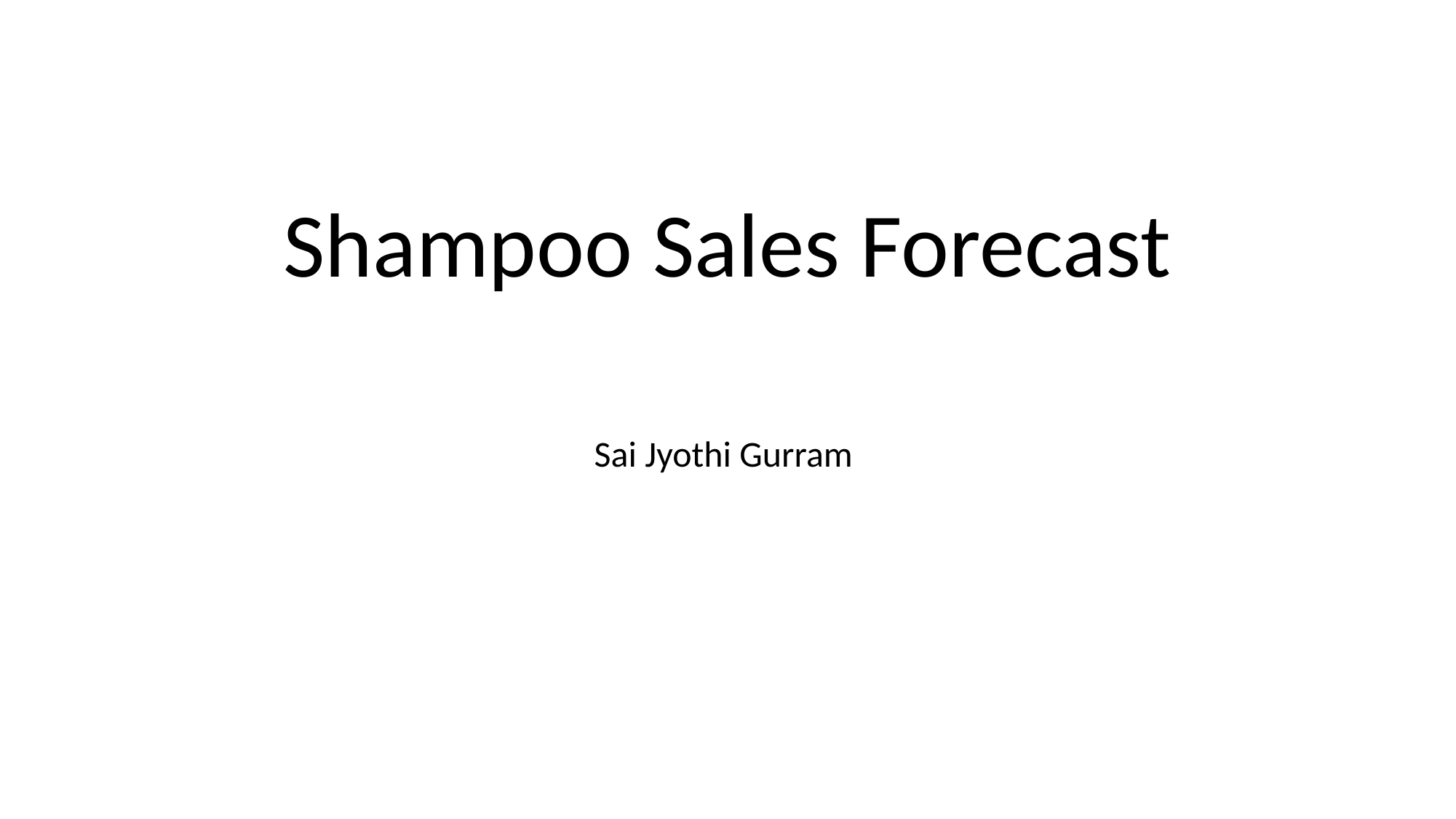

# Shampoo Sales Forecast
Sai Jyothi Gurram